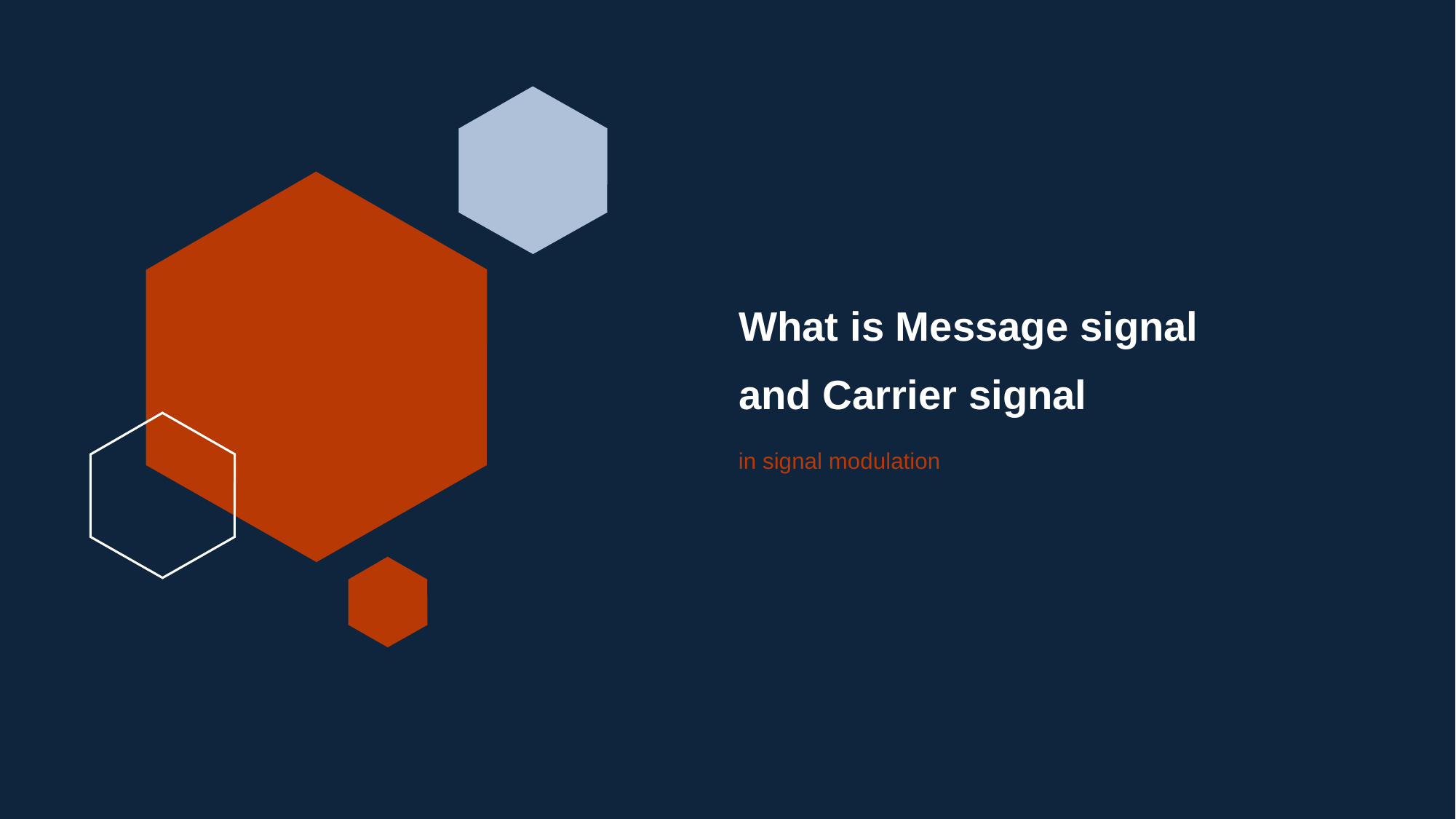

# What is Message signal and Carrier signal
in signal modulation